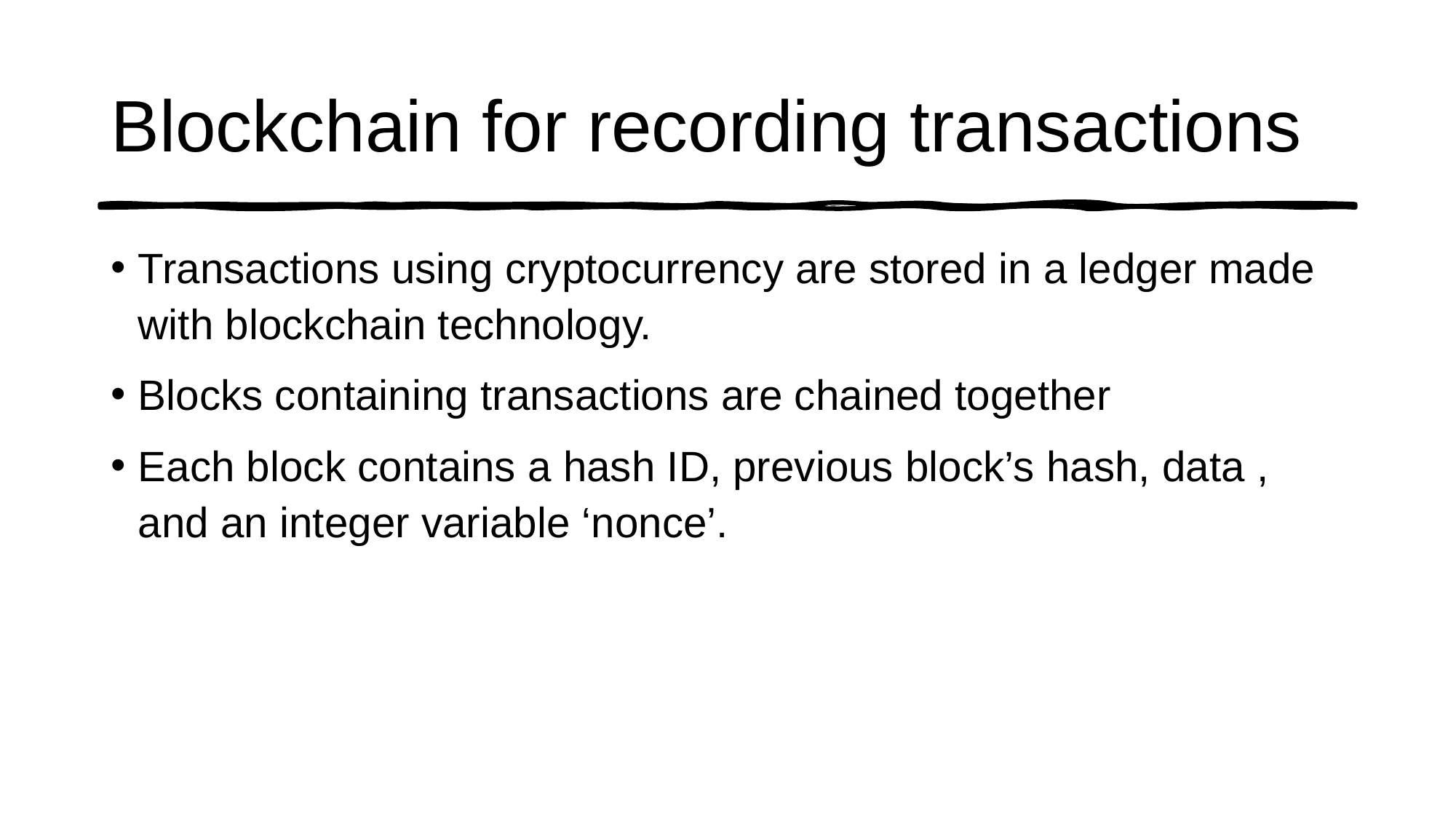

# Blockchain for recording transactions
Transactions using cryptocurrency are stored in a ledger made with blockchain technology.
Blocks containing transactions are chained together
Each block contains a hash ID, previous block’s hash, data , and an integer variable ‘nonce’.